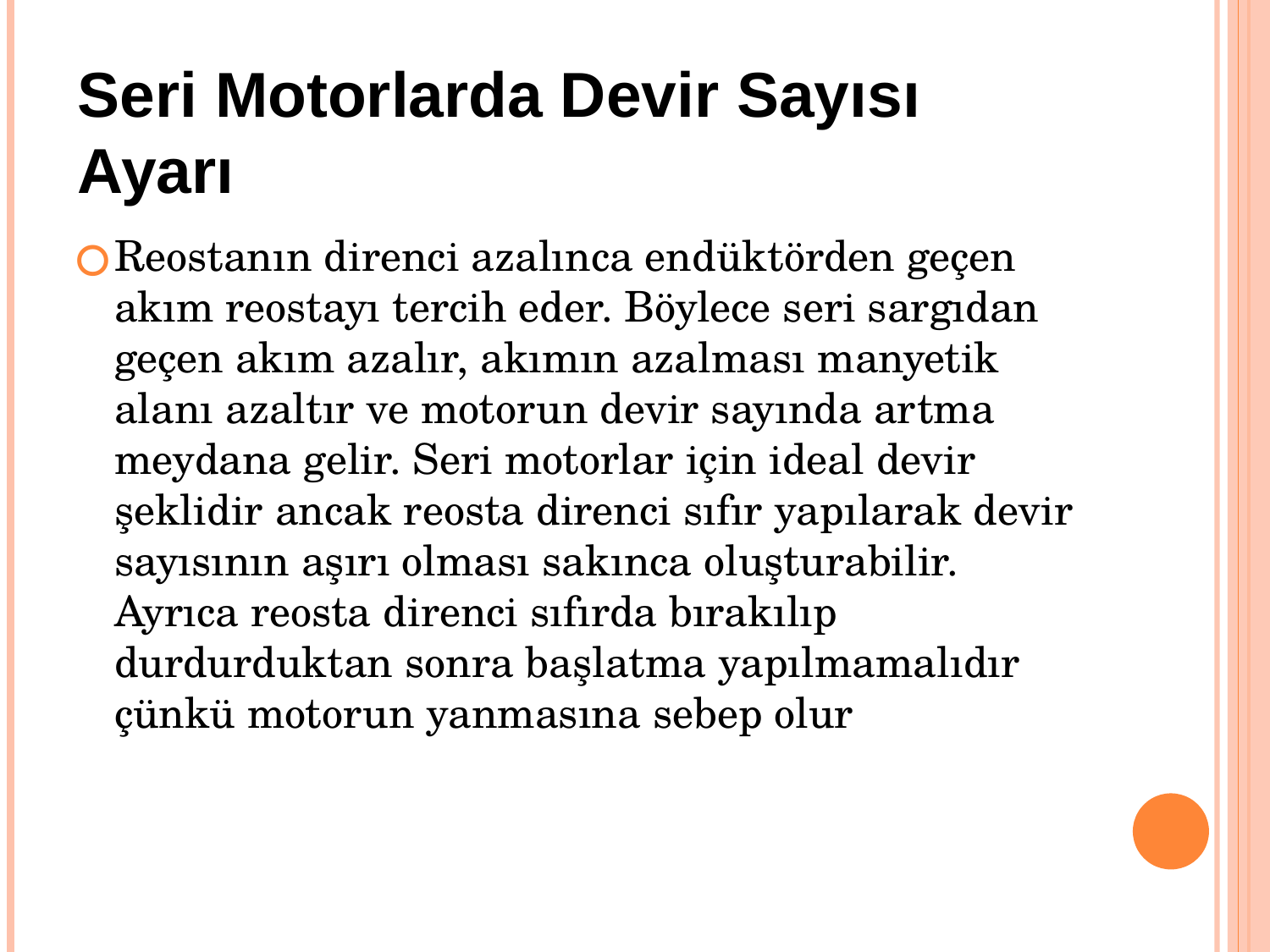

# Seri Motorlarda Devir Sayısı Ayarı
Reostanın direnci azalınca endüktörden geçen akım reostayı tercih eder. Böylece seri sargıdan geçen akım azalır, akımın azalması manyetik alanı azaltır ve motorun devir sayında artma meydana gelir. Seri motorlar için ideal devir şeklidir ancak reosta direnci sıfır yapılarak devir sayısının aşırı olması sakınca oluşturabilir. Ayrıca reosta direnci sıfırda bırakılıp durdurduktan sonra başlatma yapılmamalıdır çünkü motorun yanmasına sebep olur